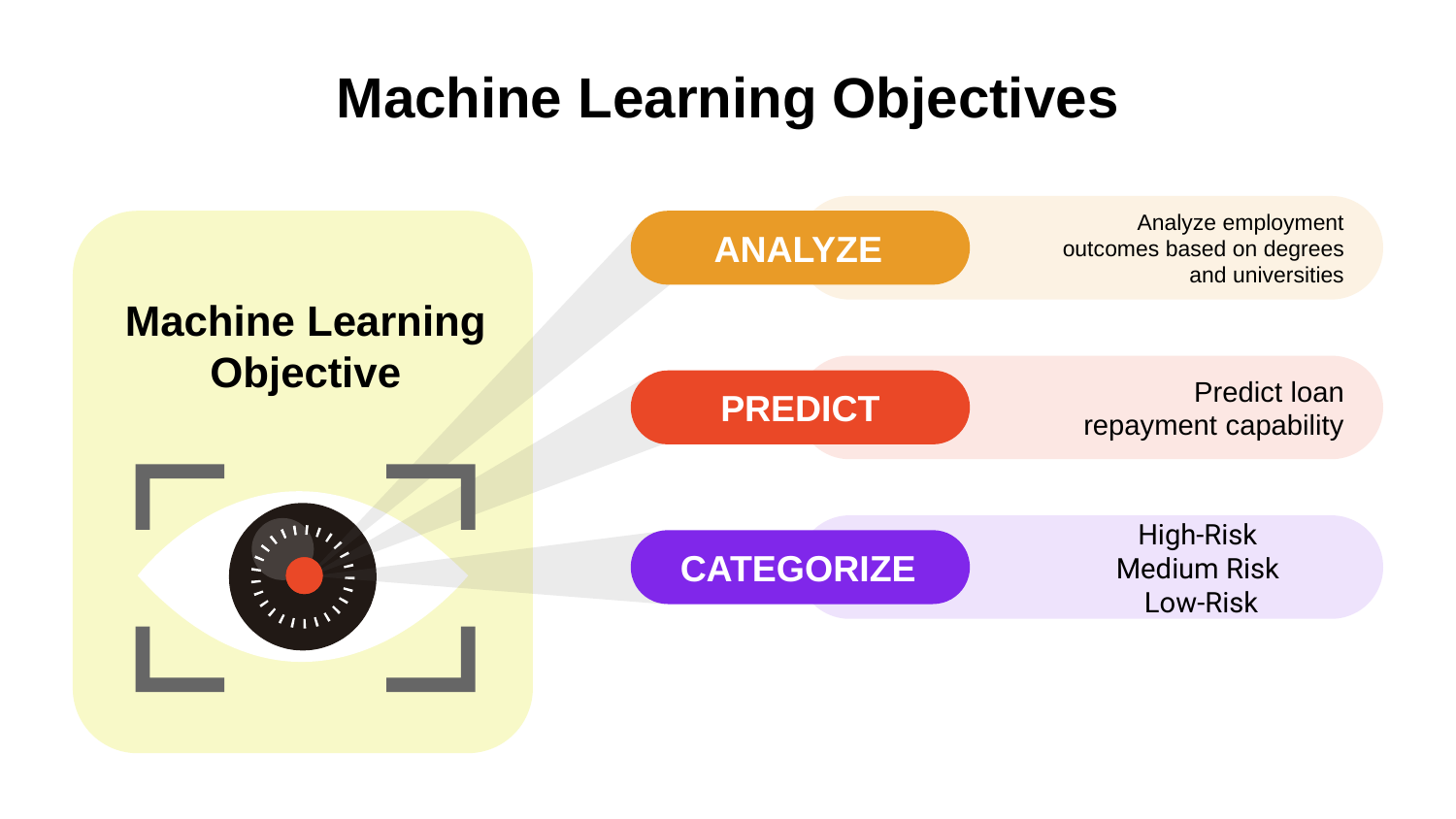

# Machine Learning Objectives

ANALYZE
Analyze employment outcomes based on degrees and universities
Machine Learning Objective

PREDICT
Predict loan repayment capability

High-Risk
Medium Risk
Low-Risk
CATEGORIZE